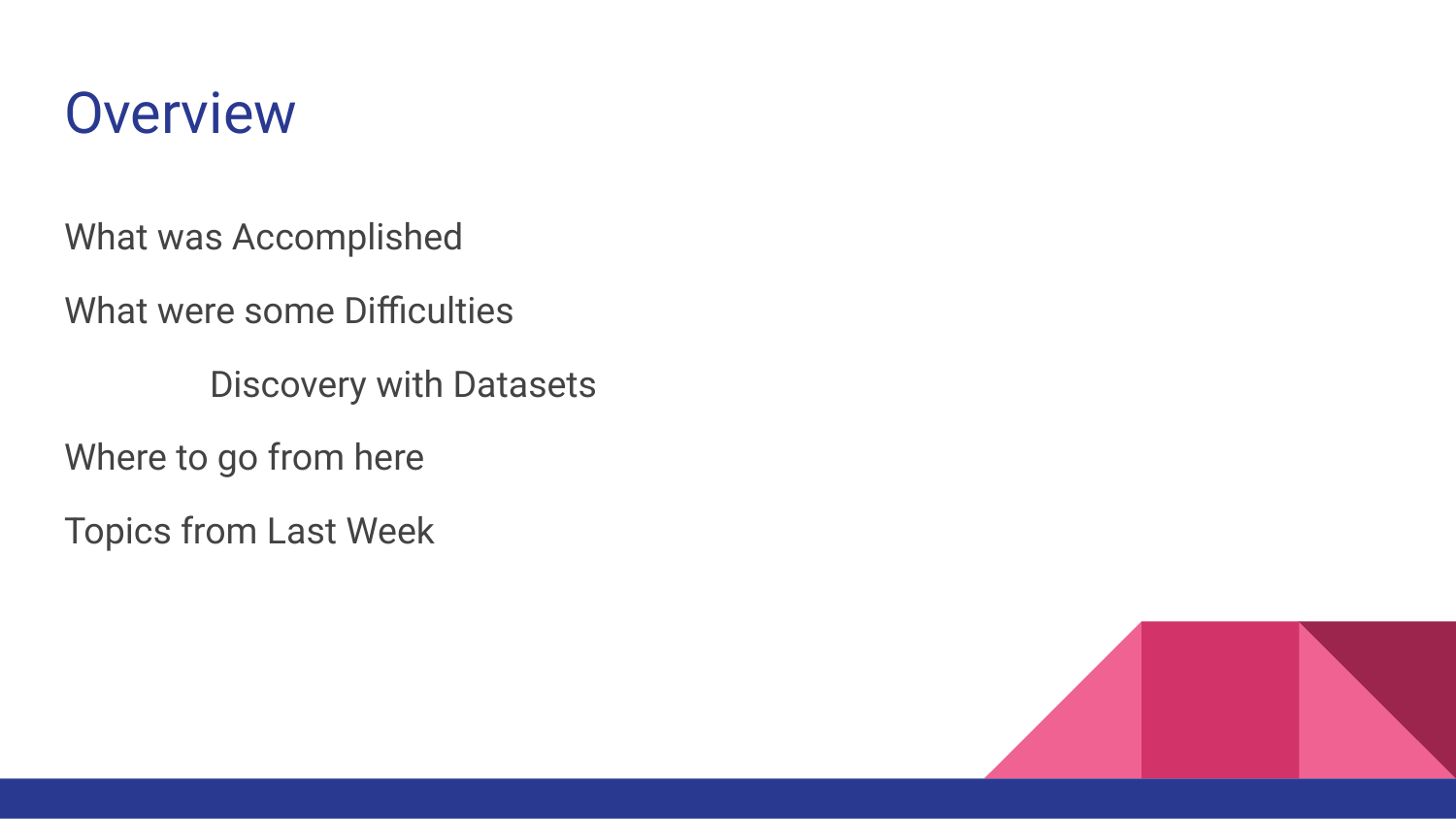

# Overview
What was Accomplished
What were some Difficulties
	Discovery with Datasets
Where to go from here
Topics from Last Week